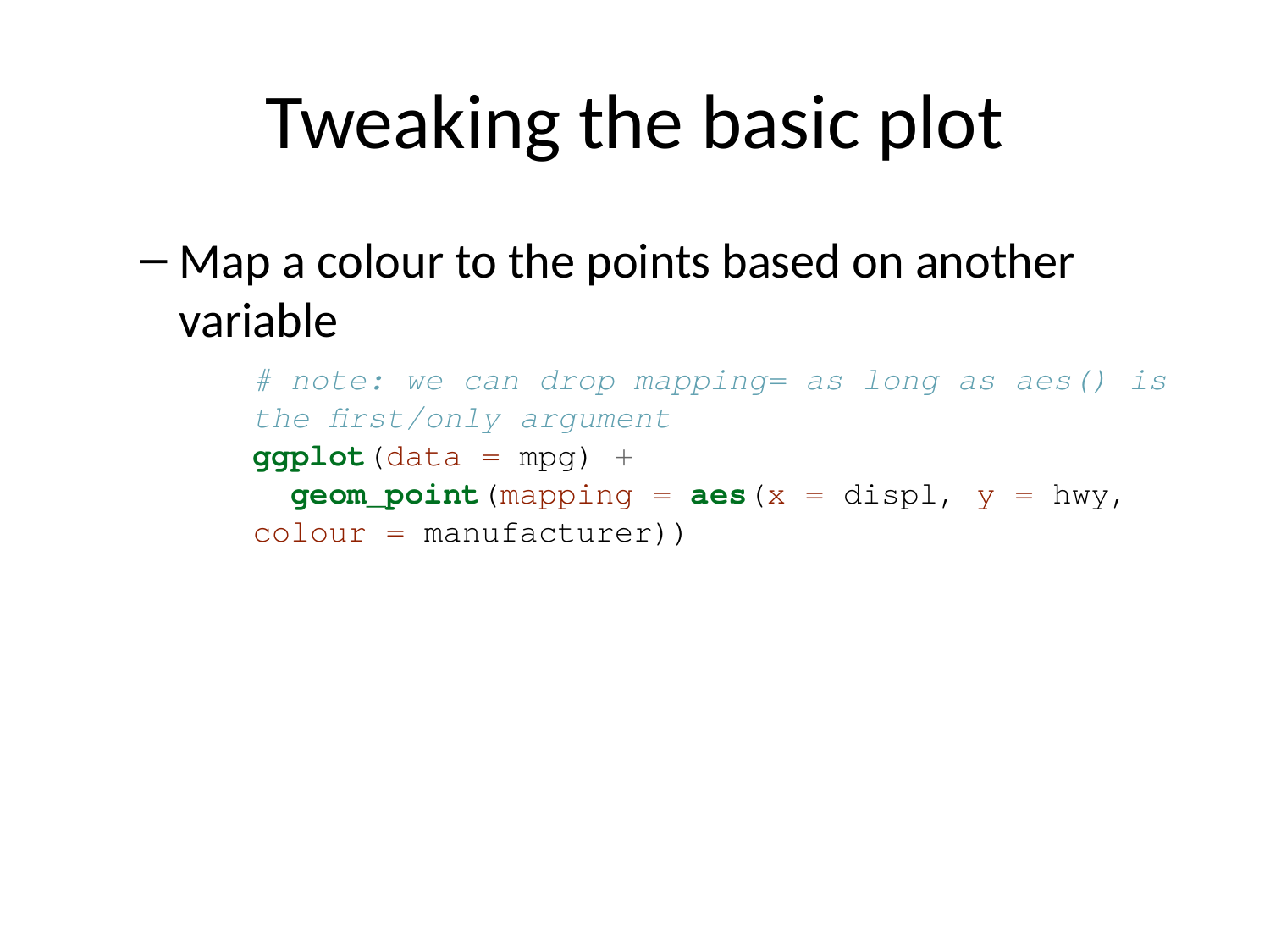

# Tweaking the basic plot
Map a colour to the points based on another variable
# note: we can drop mapping= as long as aes() is the first/only argument ggplot(data = mpg) + geom_point(mapping = aes(x = displ, y = hwy, colour = manufacturer))